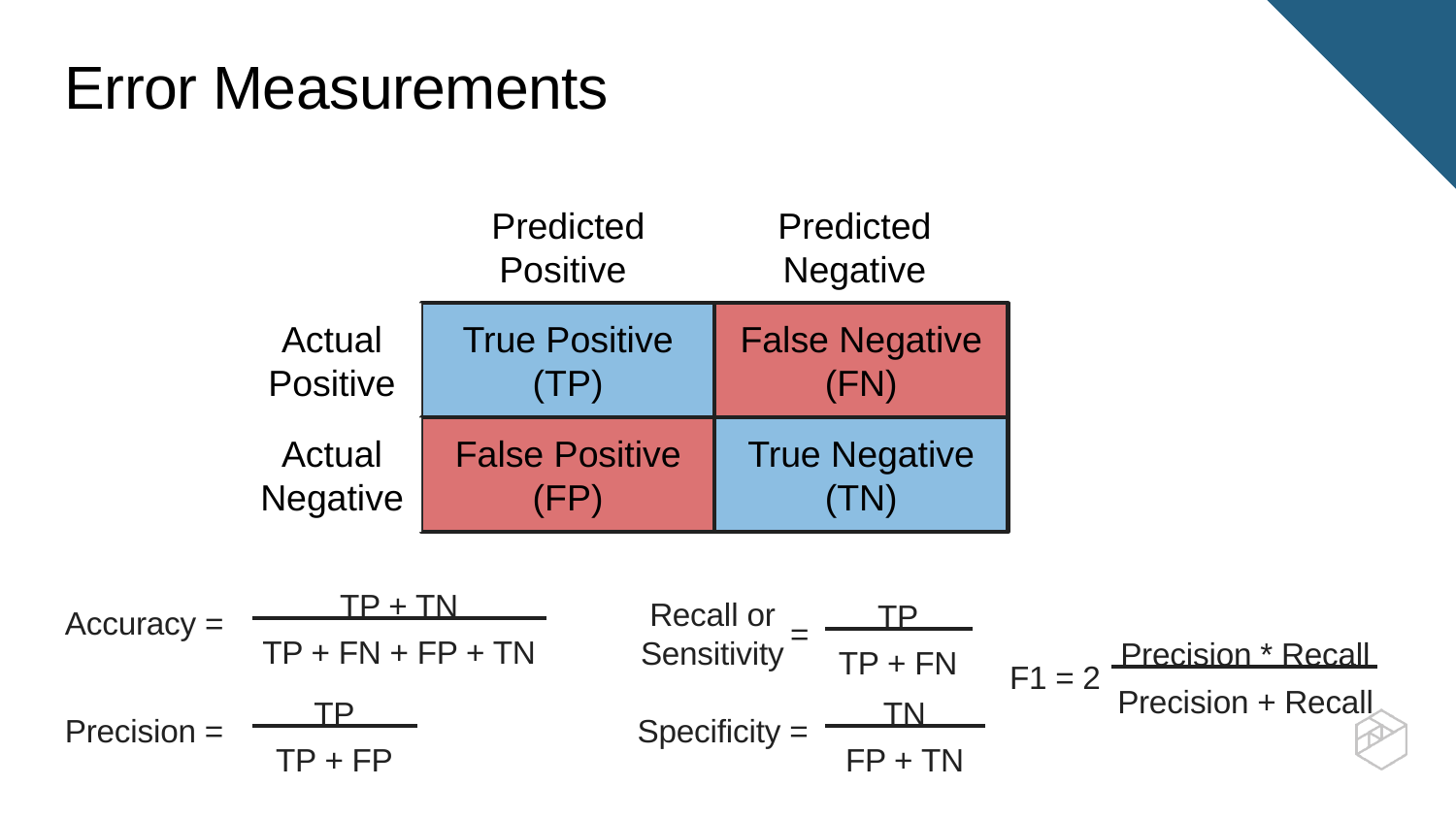

Error Measurements
Confusion Matrix

Predicted
Positive
Predicted Negative
Actual Positive
True Positive
(TP)
False Negative
(FN)
Actual Negative
False Positive
(FP)
True Negative
(TN)
TP + TN
TP
Accuracy =
Recall or Sensitivity
=
TP + FN + FP + TN
Precision * Recall
TP + FN
F1 = 2
Precision + Recall
TP
TN
Precision =
Specificity =
TP + FP
FP + TN